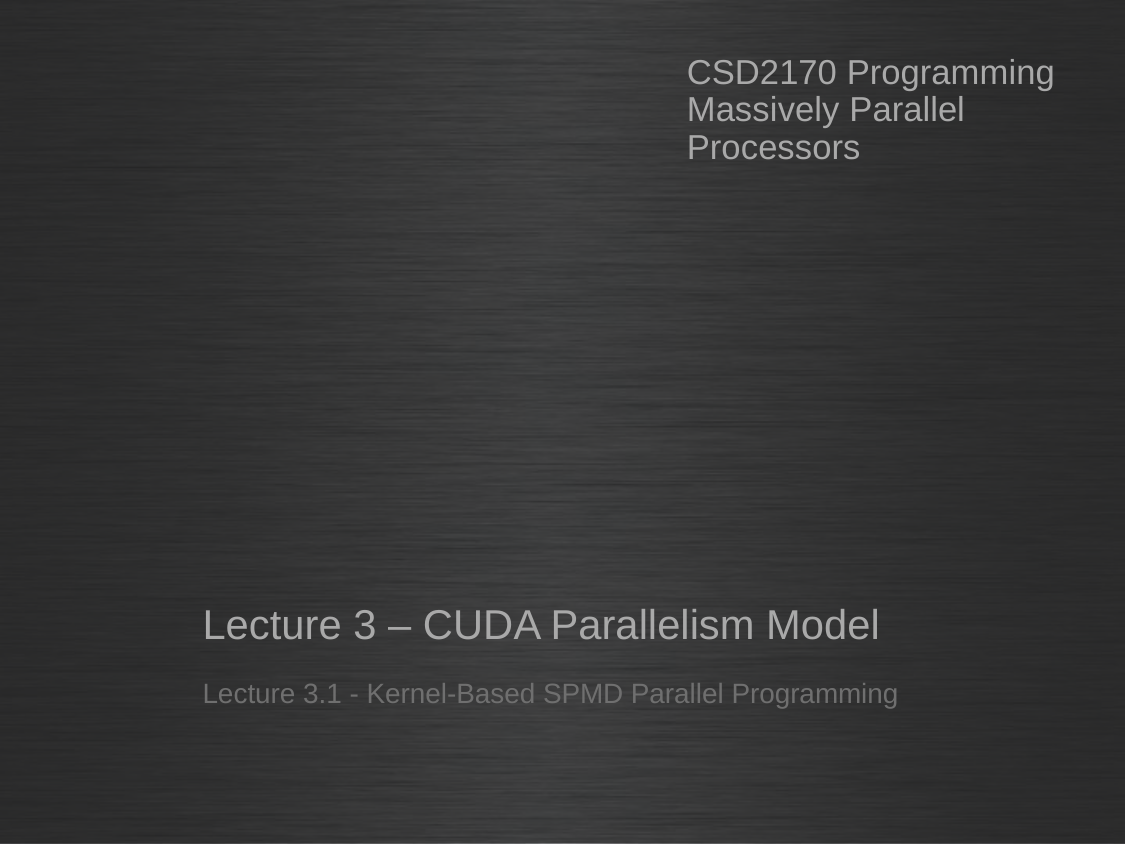

CSD2170 Programming Massively Parallel Processors
# Lecture 3 – CUDA Parallelism Model
Lecture 3.1 - Kernel-Based SPMD Parallel Programming